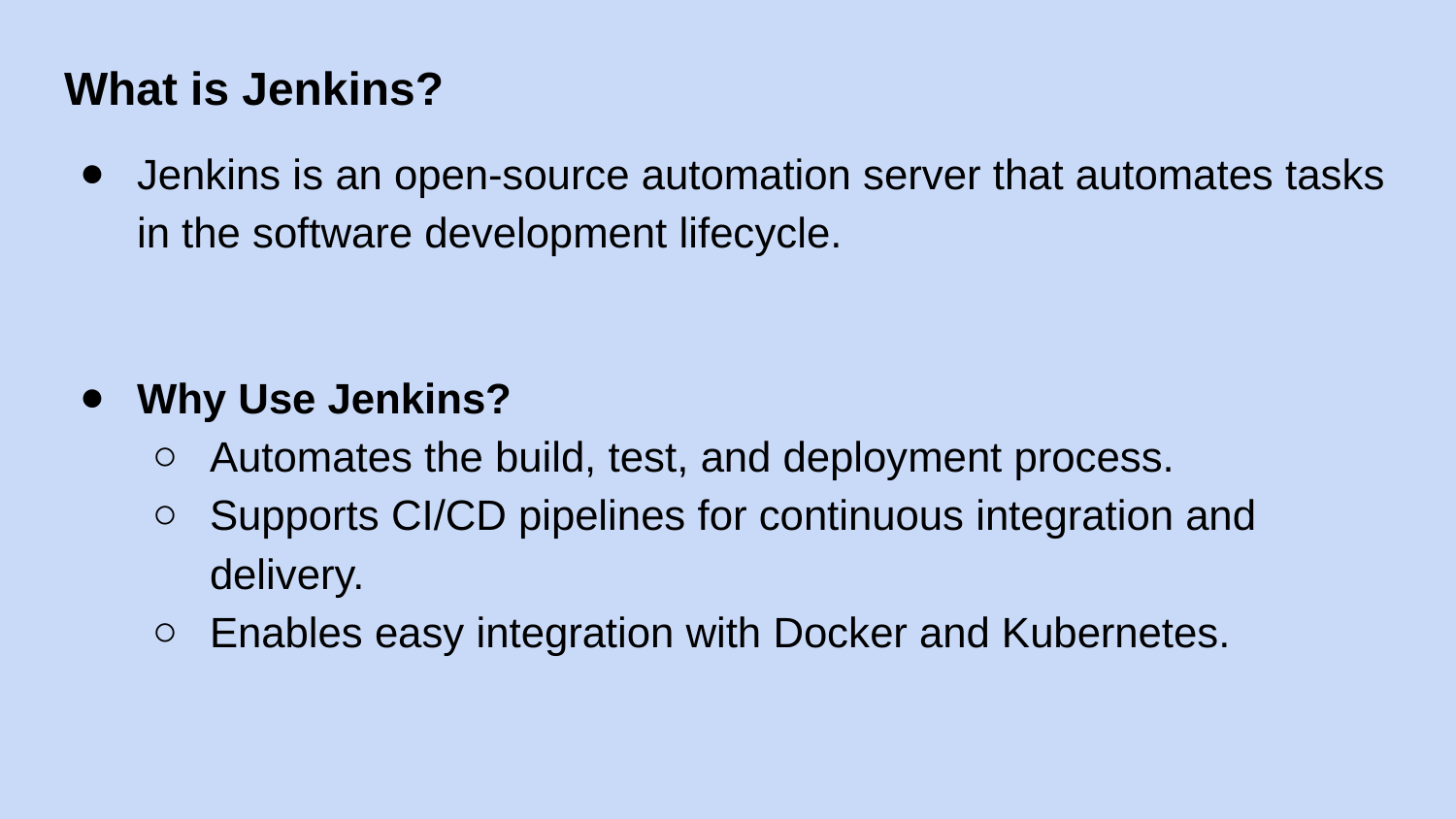

What is Jenkins?
Jenkins is an open-source automation server that automates tasks in the software development lifecycle.

Why Use Jenkins?
Automates the build, test, and deployment process.
Supports CI/CD pipelines for continuous integration and delivery.
Enables easy integration with Docker and Kubernetes.